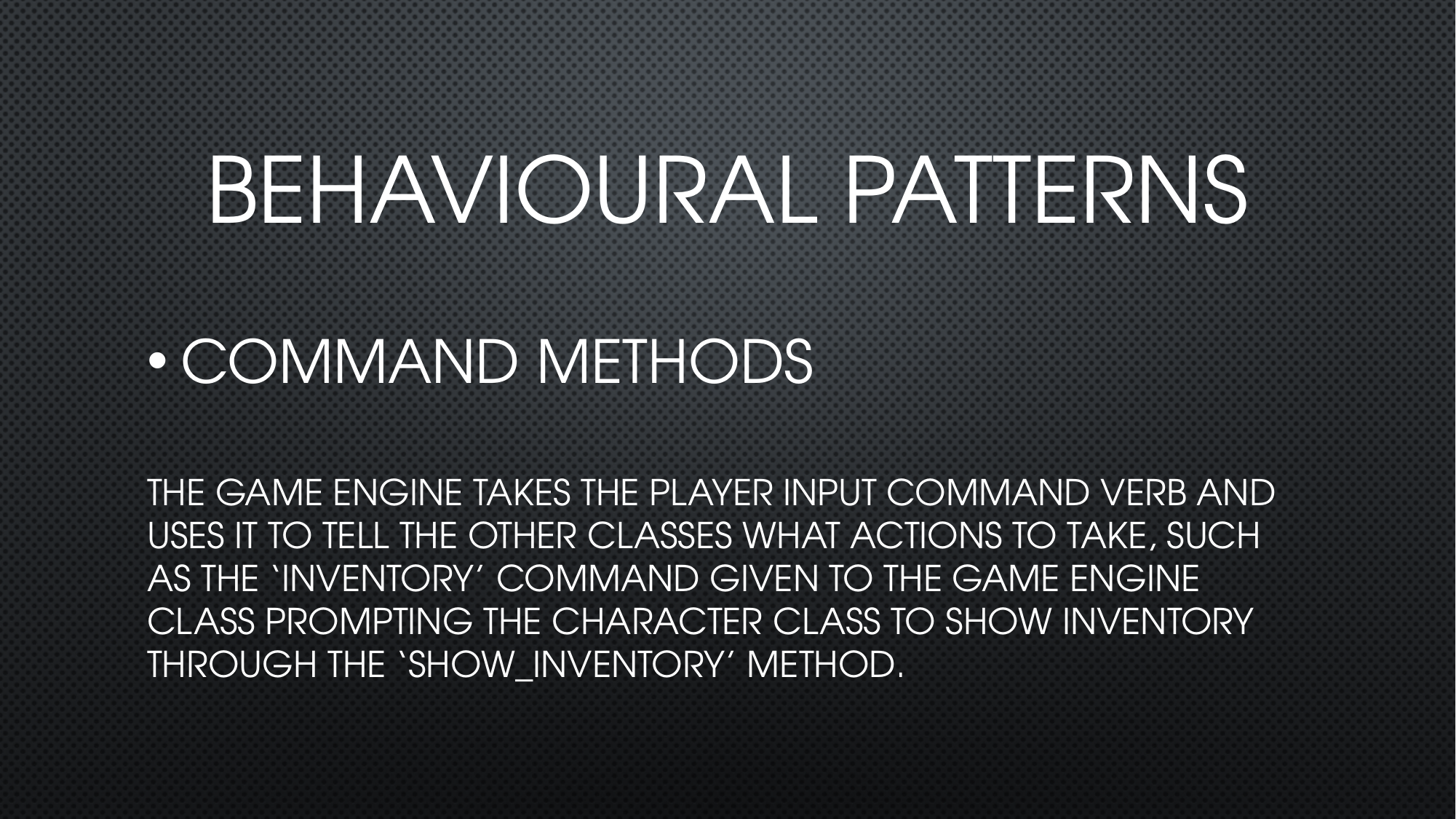

# BEHAVIOURAL PATTERNS
Command Methods

The game engine takes the player input command verb and uses it to tell the other classes what actions to take, such as the ‘inventory’ command given to the game engine class prompting the character class to show inventory through the ‘show_inventory’ method.